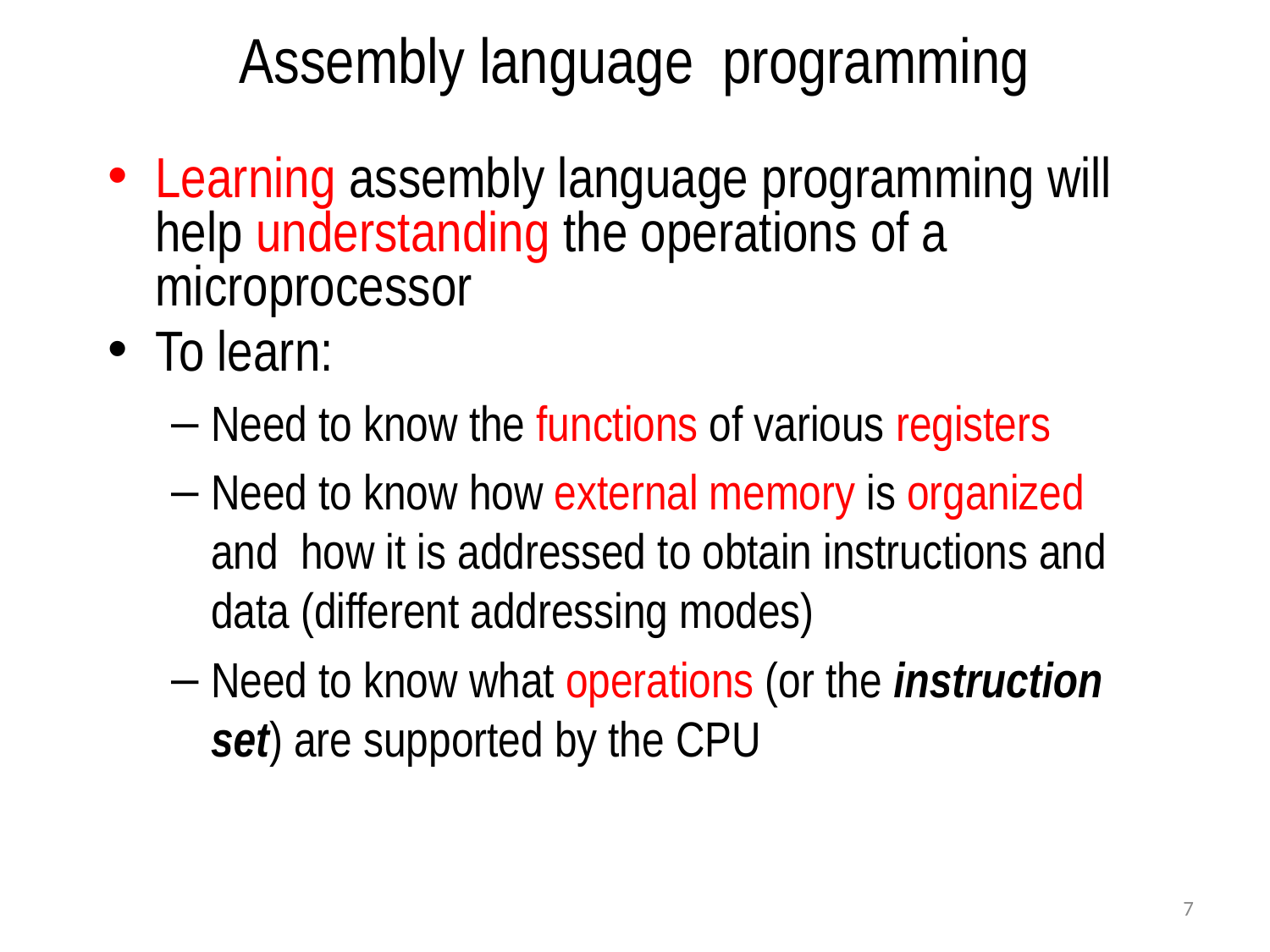

# Assembly language  programming
Learning assembly language programming will help understanding the operations of a microprocessor
To learn:
Need to know the functions of various registers
Need to know how external memory is organized and  how it is addressed to obtain instructions and data (different addressing modes)
Need to know what operations (or the instruction set) are supported by the CPU
7